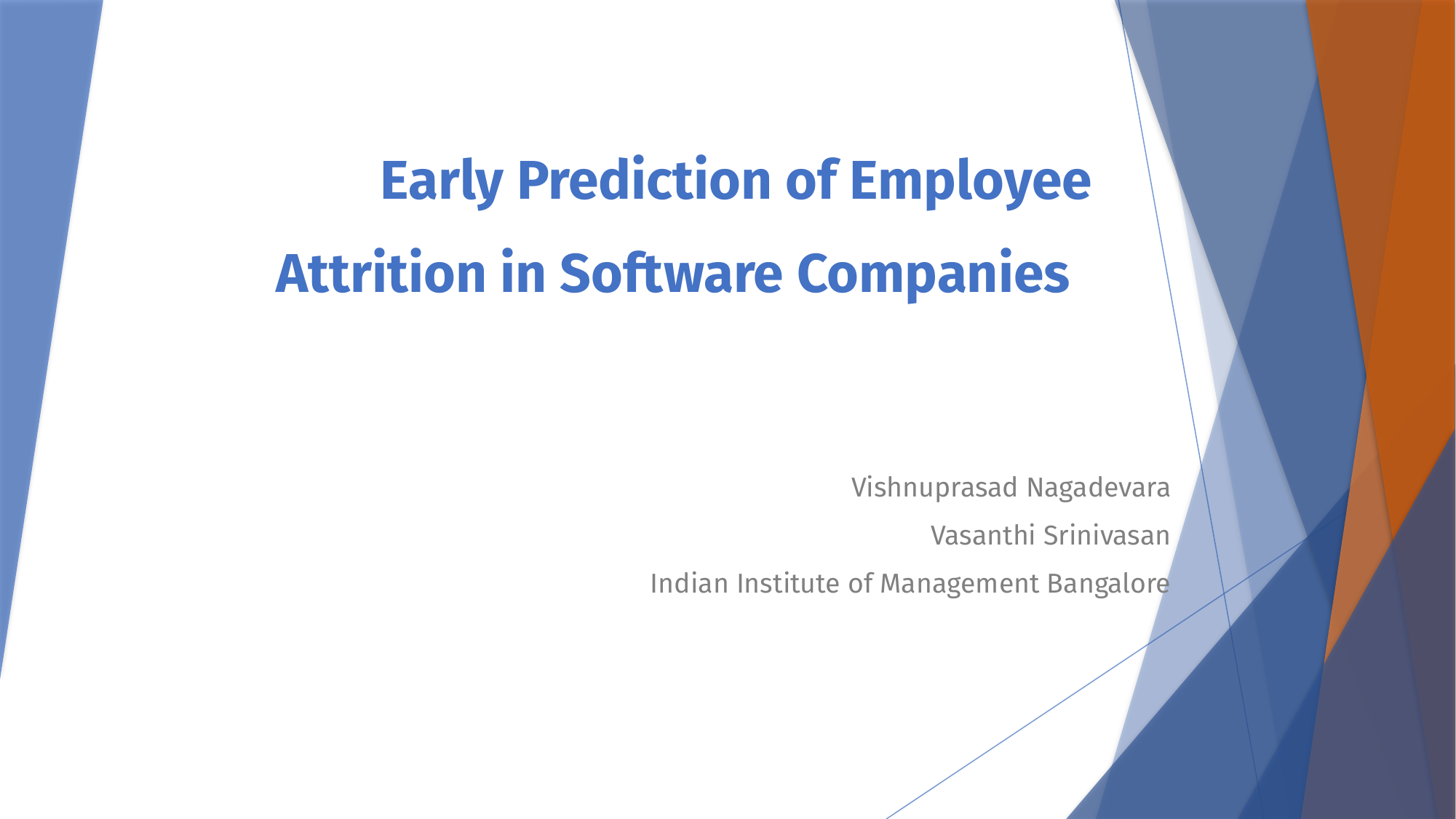

# Early Prediction of Employee Attrition in Software Companies
Vishnuprasad Nagadevara
Vasanthi Srinivasan
Indian Institute of Management Bangalore